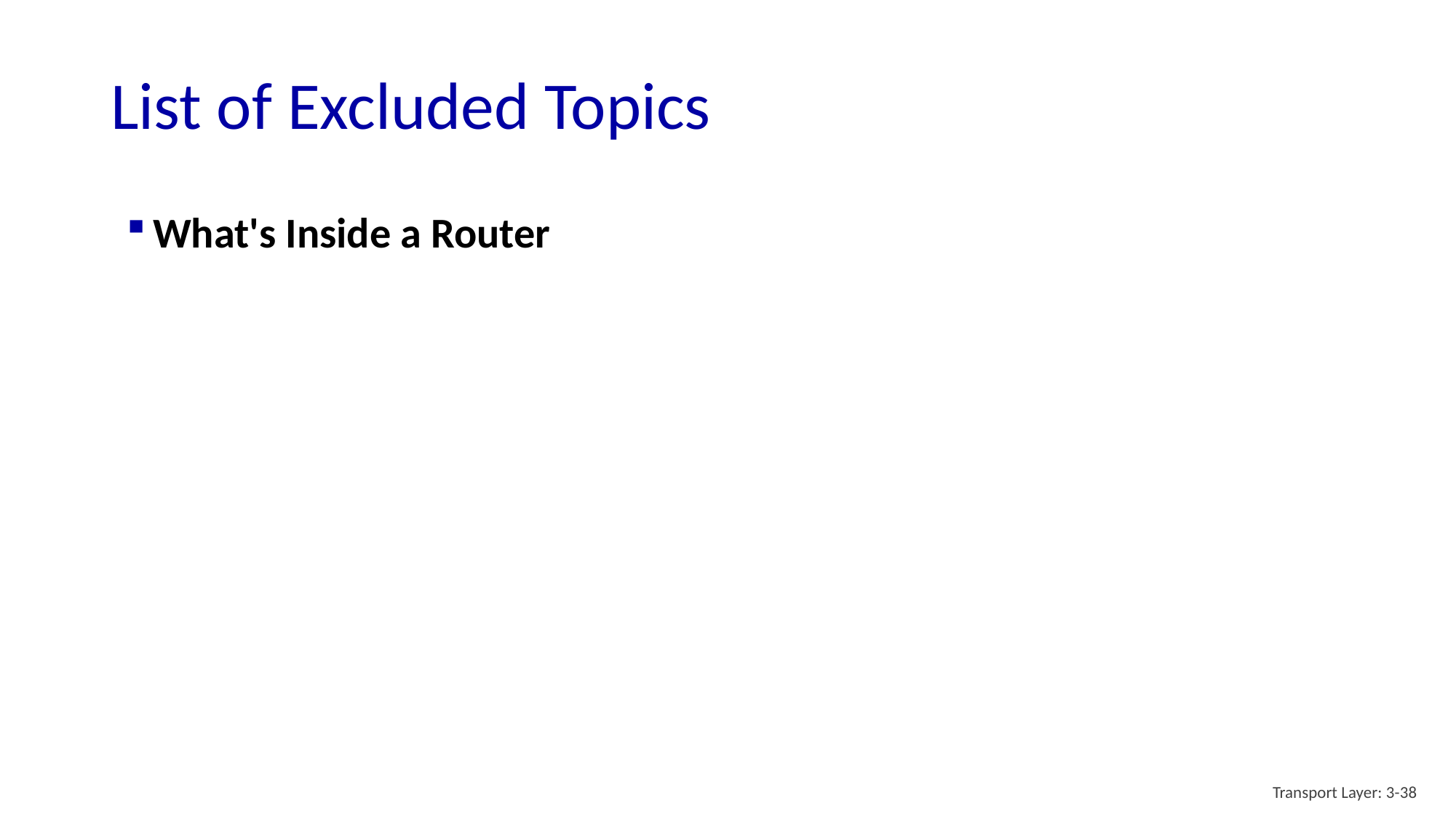

# List of Excluded Topics
What's Inside a Router

Transport Layer: 3-38